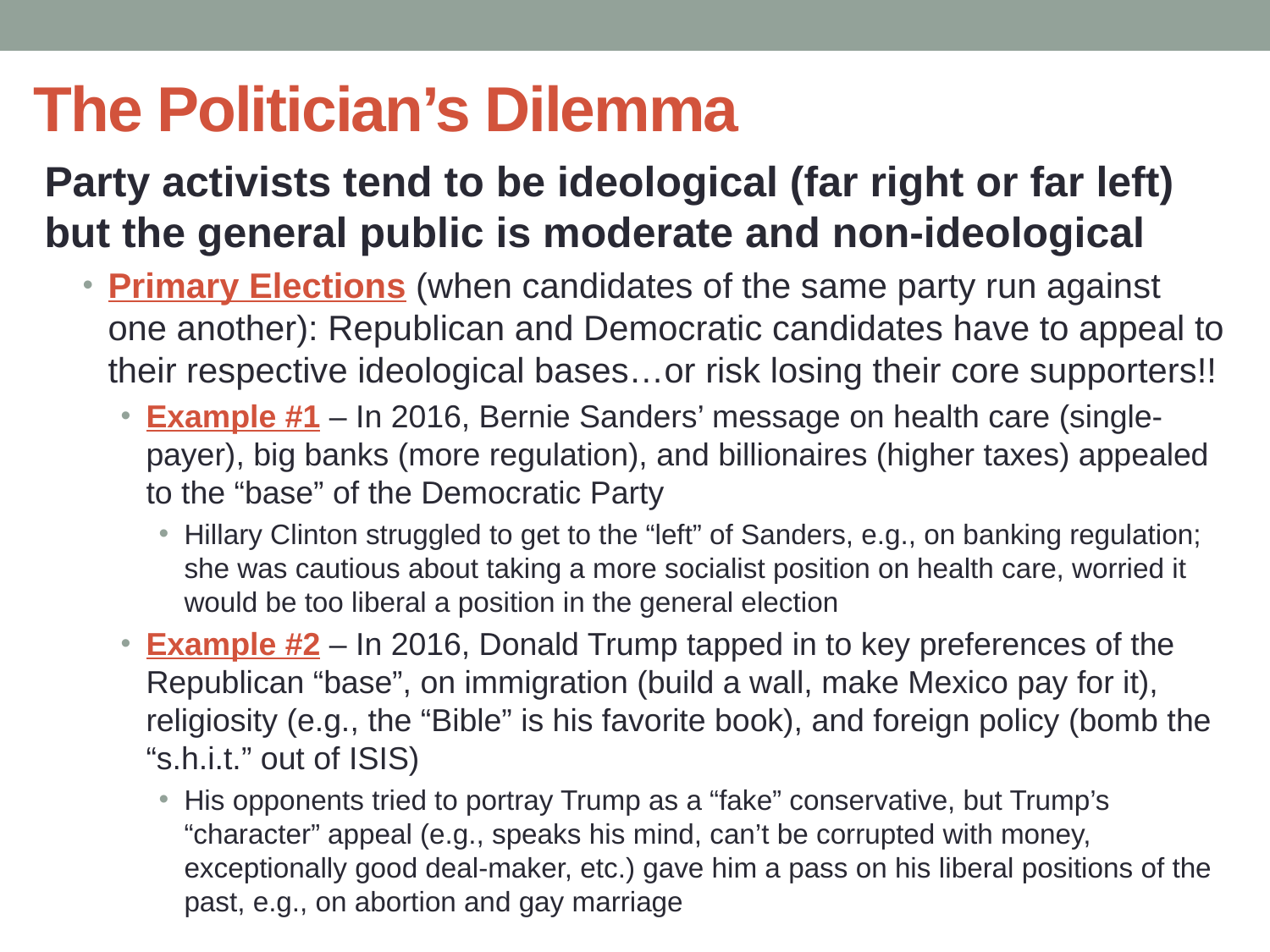

# The Politician’s Dilemma
Party activists tend to be ideological (far right or far left) but the general public is moderate and non-ideological
Primary Elections (when candidates of the same party run against one another): Republican and Democratic candidates have to appeal to their respective ideological bases…or risk losing their core supporters!!
Example #1 – In 2016, Bernie Sanders’ message on health care (single-payer), big banks (more regulation), and billionaires (higher taxes) appealed to the “base” of the Democratic Party
Hillary Clinton struggled to get to the “left” of Sanders, e.g., on banking regulation; she was cautious about taking a more socialist position on health care, worried it would be too liberal a position in the general election
Example #2 – In 2016, Donald Trump tapped in to key preferences of the Republican “base”, on immigration (build a wall, make Mexico pay for it), religiosity (e.g., the “Bible” is his favorite book), and foreign policy (bomb the “s.h.i.t.” out of ISIS)
His opponents tried to portray Trump as a “fake” conservative, but Trump’s “character” appeal (e.g., speaks his mind, can’t be corrupted with money, exceptionally good deal-maker, etc.) gave him a pass on his liberal positions of the past, e.g., on abortion and gay marriage